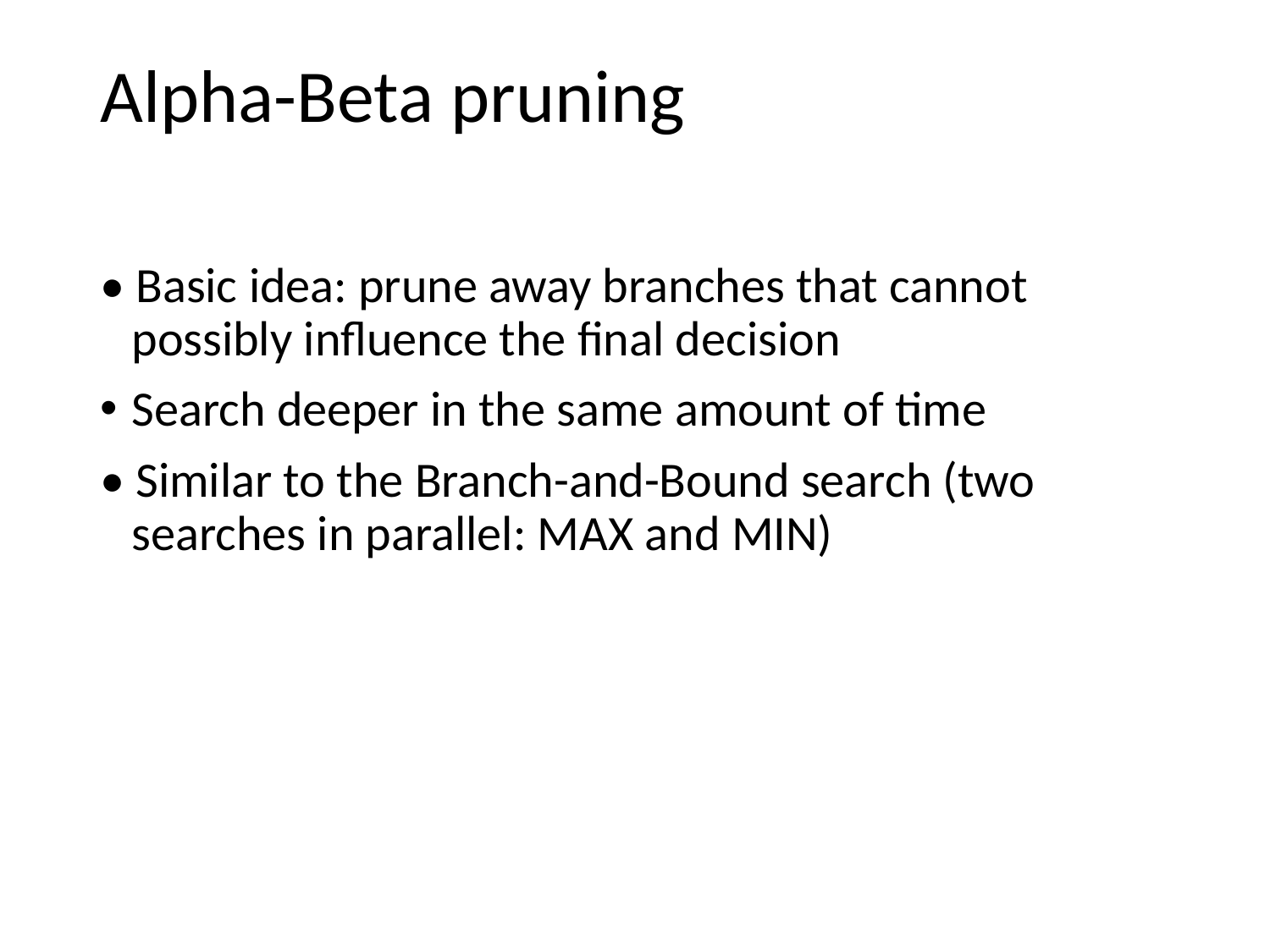

# Alpha-Beta pruning
• Basic idea: prune away branches that cannot possibly influence the final decision
Search deeper in the same amount of time
• Similar to the Branch-and-Bound search (two searches in parallel: MAX and MIN)